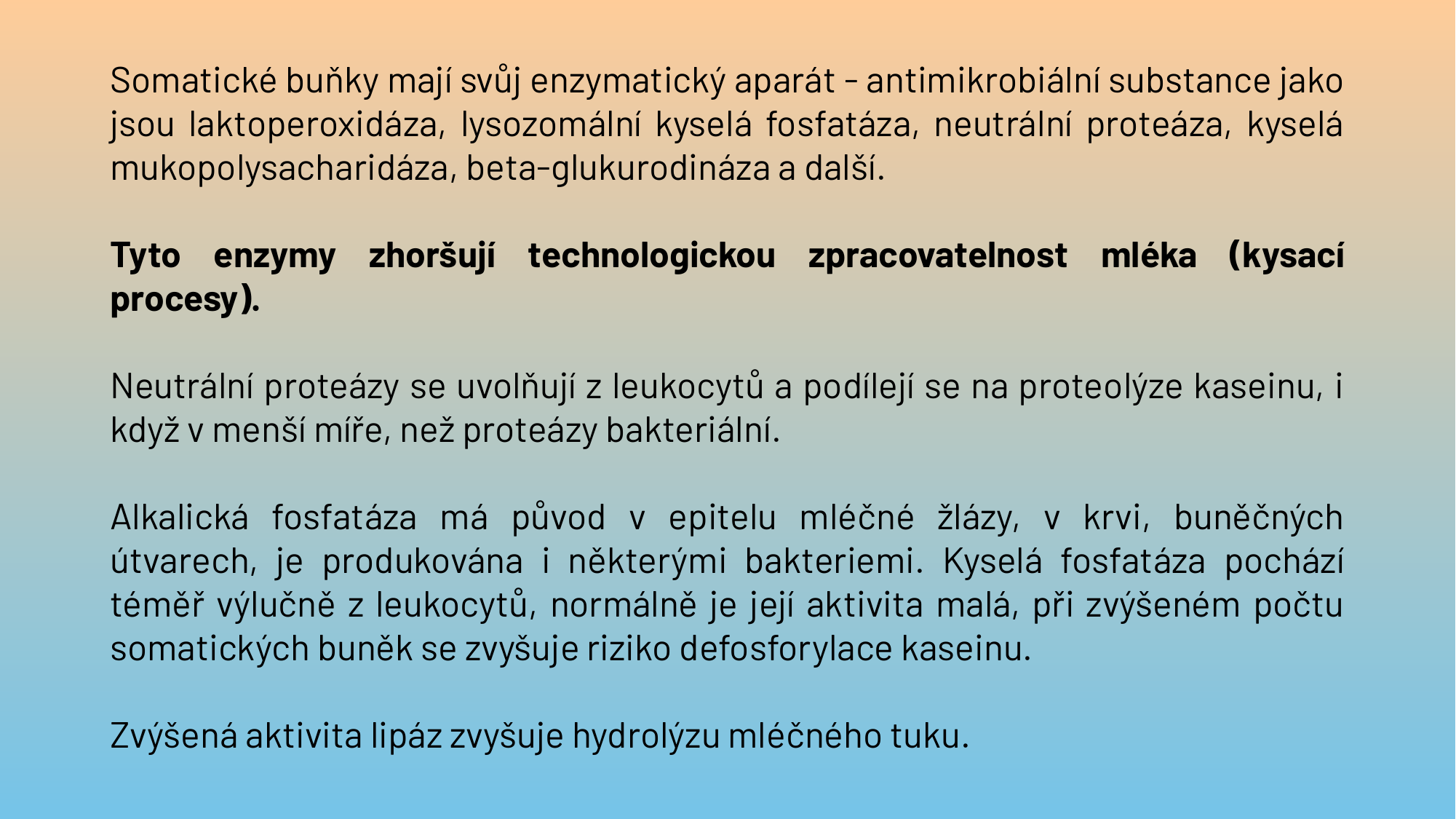

Somatické buňky mají svůj enzymatický aparát - antimikrobiální substance jako jsou laktoperoxidáza, lysozomální kyselá fosfatáza, neutrální proteáza, kyselá mukopolysacharidáza, beta-glukurodináza a další.

Tyto enzymy zhoršují technologickou zpracovatelnost mléka (kysací procesy).

Neutrální proteázy se uvolňují z leukocytů a podílejí se na proteolýze kaseinu, i když v menší míře, než proteázy bakteriální.

Alkalická fosfatáza má původ v epitelu mléčné žlázy, v krvi, buněčných útvarech, je produkována i některými bakteriemi. Kyselá fosfatáza pochází téměř výlučně z leukocytů, normálně je její aktivita malá, při zvýšeném počtu somatických buněk se zvyšuje riziko defosforylace kaseinu.

Zvýšená aktivita lipáz zvyšuje hydrolýzu mléčného tuku.